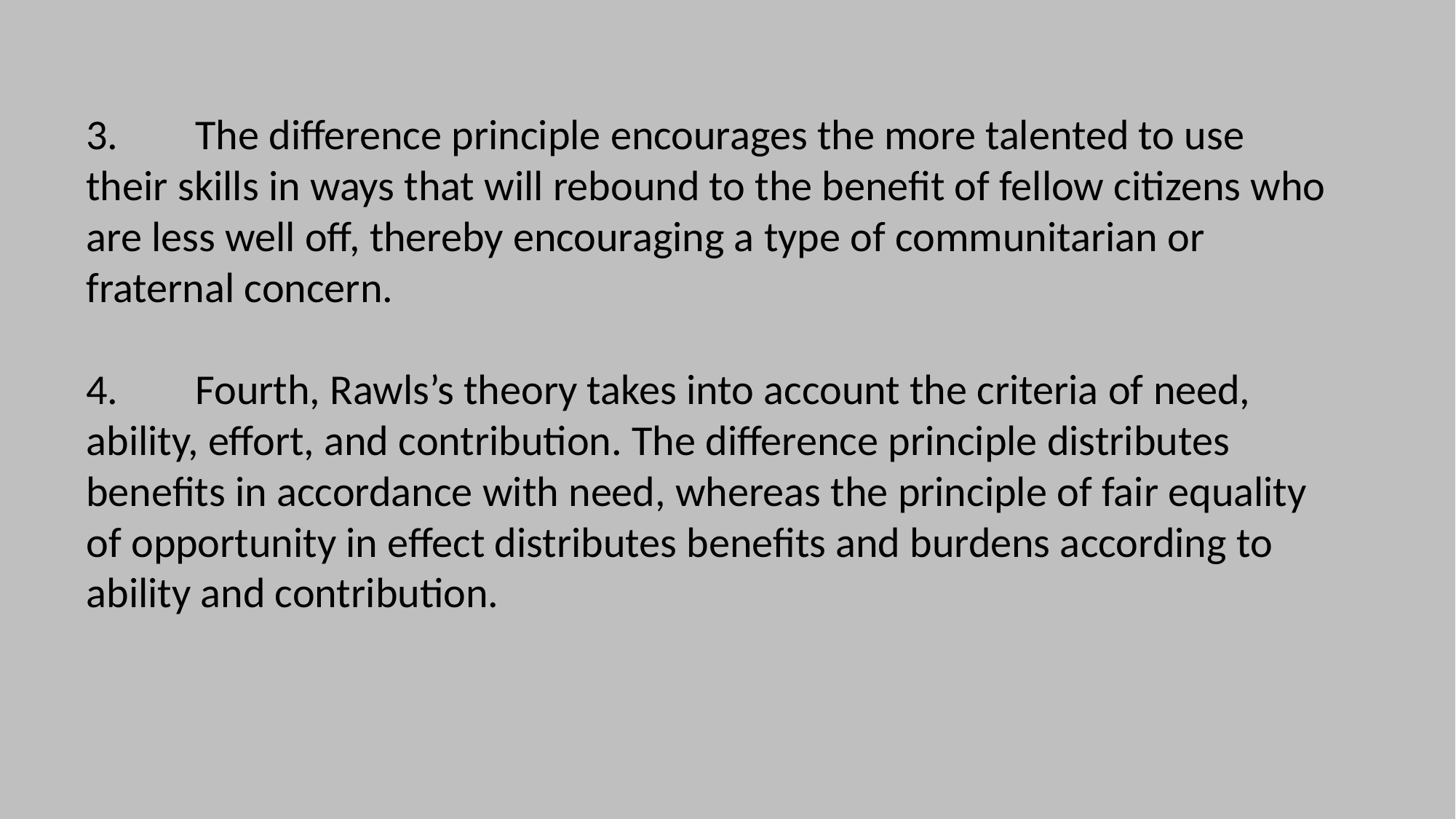

3.	The difference principle encourages the more talented to use their skills in ways that will rebound to the benefit of fellow citizens who are less well off, thereby encouraging a type of communitarian or fraternal concern.

4.	Fourth, Rawls’s theory takes into account the criteria of need, ability, effort, and contribution. The difference principle distributes benefits in accordance with need, whereas the principle of fair equality of opportunity in effect distributes benefits and burdens according to ability and contribution.